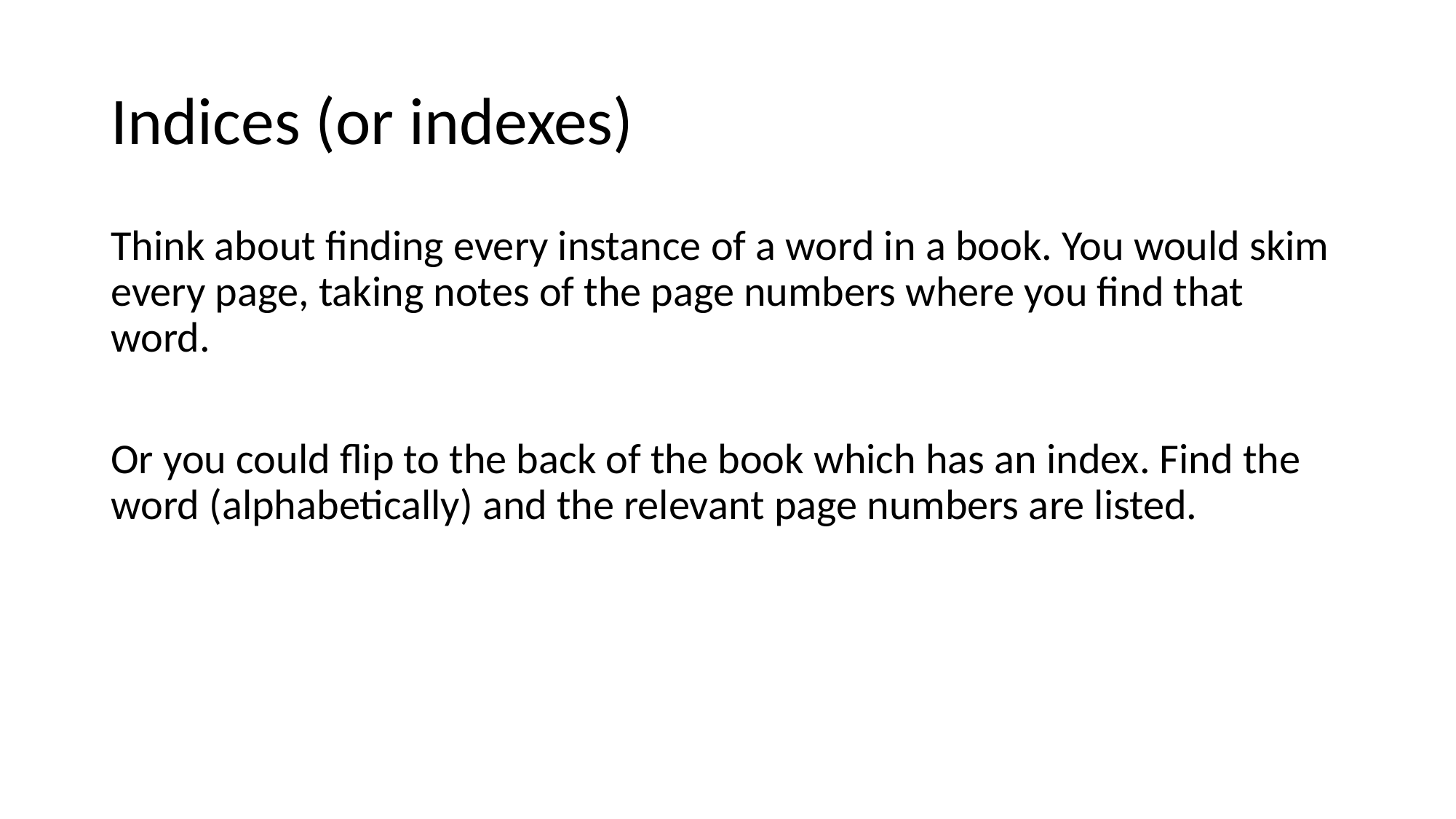

# Indices (or indexes)
Think about finding every instance of a word in a book. You would skim every page, taking notes of the page numbers where you find that word.

Or you could flip to the back of the book which has an index. Find the word (alphabetically) and the relevant page numbers are listed.